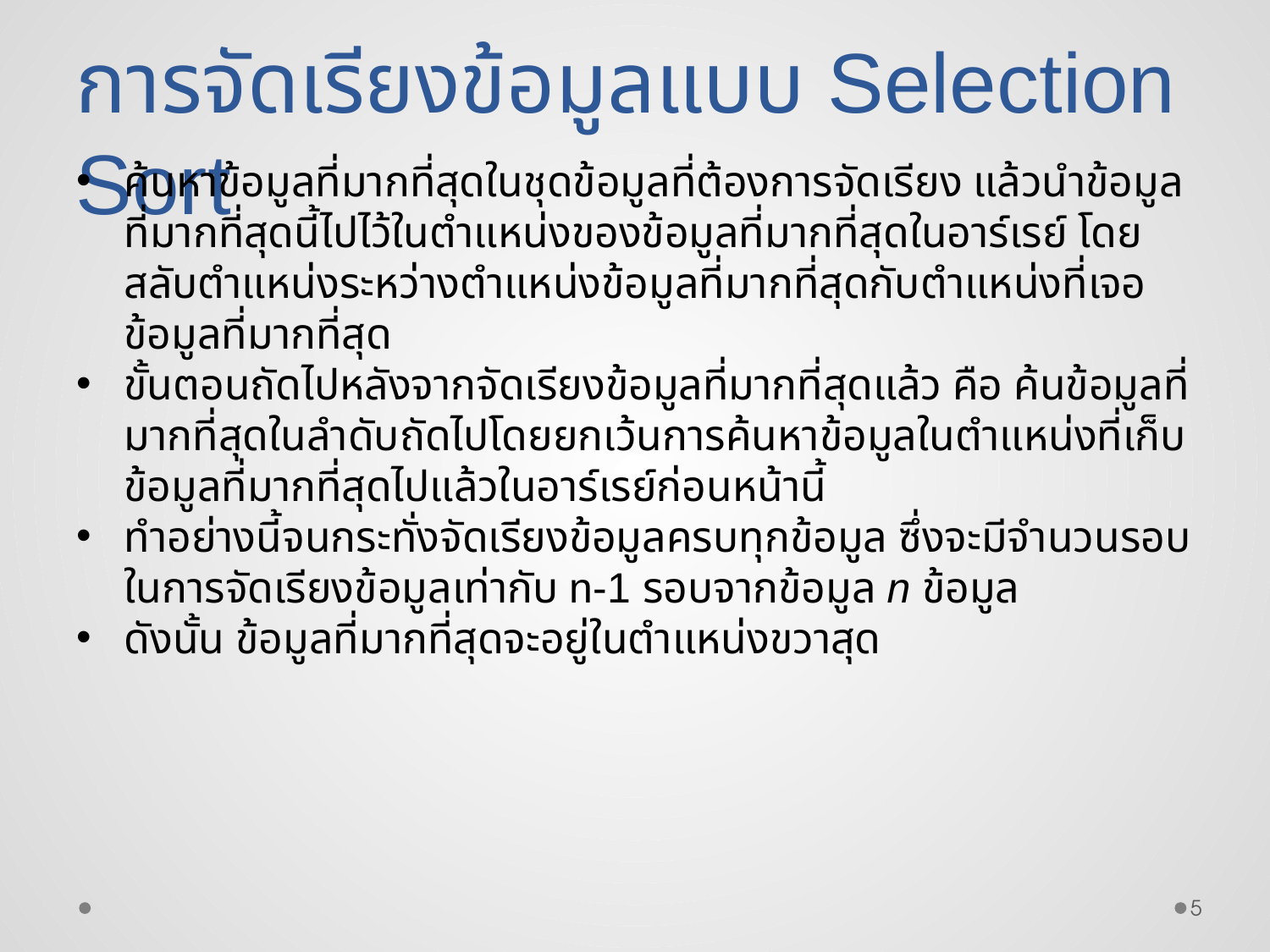

การจัดเรียงข้อมูลแบบ Selection Sort
ค้นหาข้อมูลที่มากที่สุดในชุดข้อมูลที่ต้องการจัดเรียง แล้วนำข้อมูลที่มากที่สุดนี้ไปไว้ในตำแหน่งของข้อมูลที่มากที่สุดในอาร์เรย์ โดยสลับตำแหน่งระหว่างตำแหน่งข้อมูลที่มากที่สุดกับตำแหน่งที่เจอข้อมูลที่มากที่สุด
ขั้นตอนถัดไปหลังจากจัดเรียงข้อมูลที่มากที่สุดแล้ว คือ ค้นข้อมูลที่มากที่สุดในลำดับถัดไปโดยยกเว้นการค้นหาข้อมูลในตำแหน่งที่เก็บข้อมูลที่มากที่สุดไปแล้วในอาร์เรย์ก่อนหน้านี้
ทำอย่างนี้จนกระทั่งจัดเรียงข้อมูลครบทุกข้อมูล ซึ่งจะมีจำนวนรอบในการจัดเรียงข้อมูลเท่ากับ n-1 รอบจากข้อมูล n ข้อมูล
ดังนั้น ข้อมูลที่มากที่สุดจะอยู่ในตำแหน่งขวาสุด
5